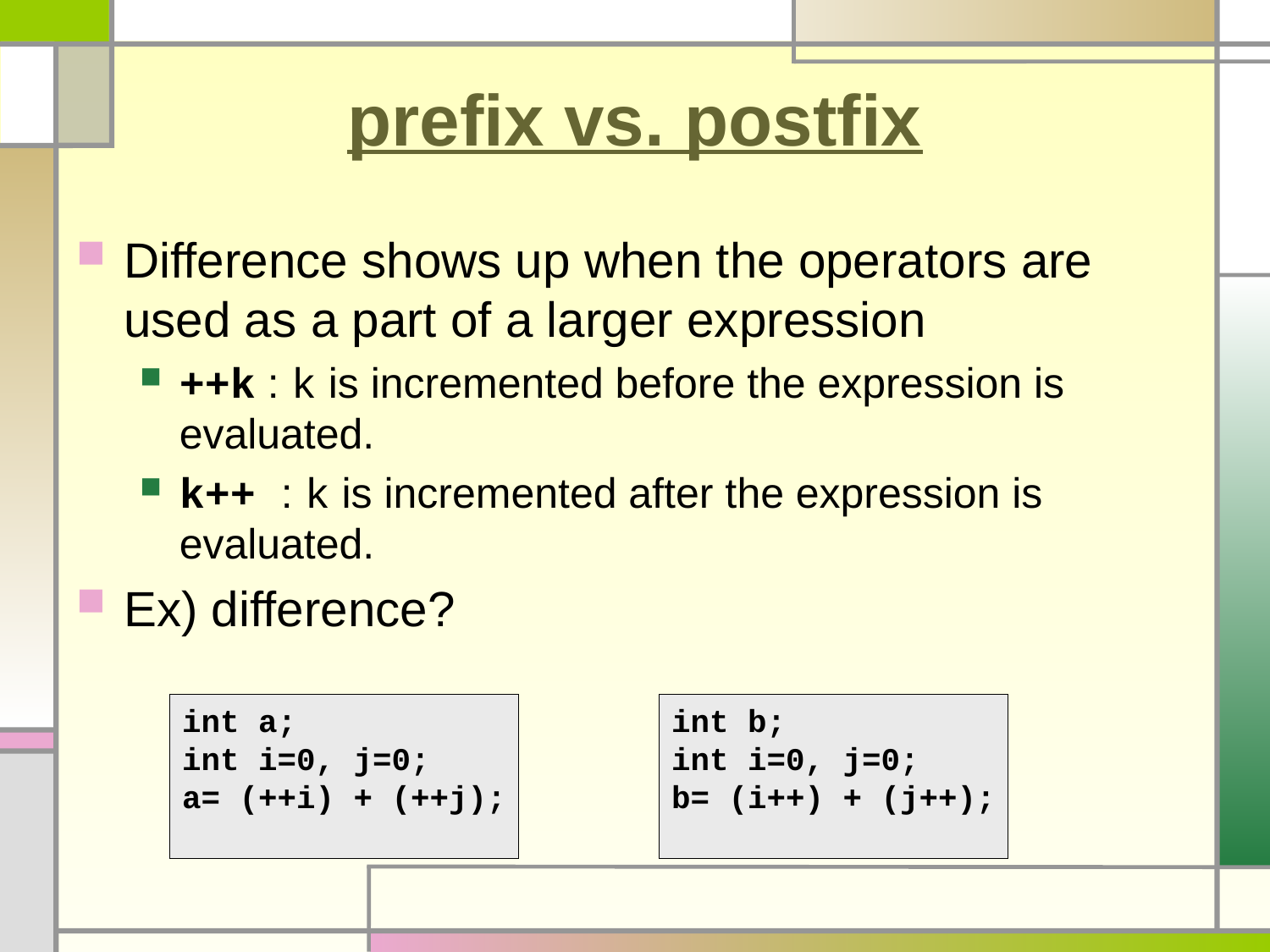

# prefix vs. postfix
Difference shows up when the operators are used as a part of a larger expression
++k : k is incremented before the expression is evaluated.
k++ : k is incremented after the expression is evaluated.
Ex) difference?

int a;
int i=0, j=0;
a= (++i) + (++j);

int b;
int i=0, j=0;
b= (i++) + (j++);